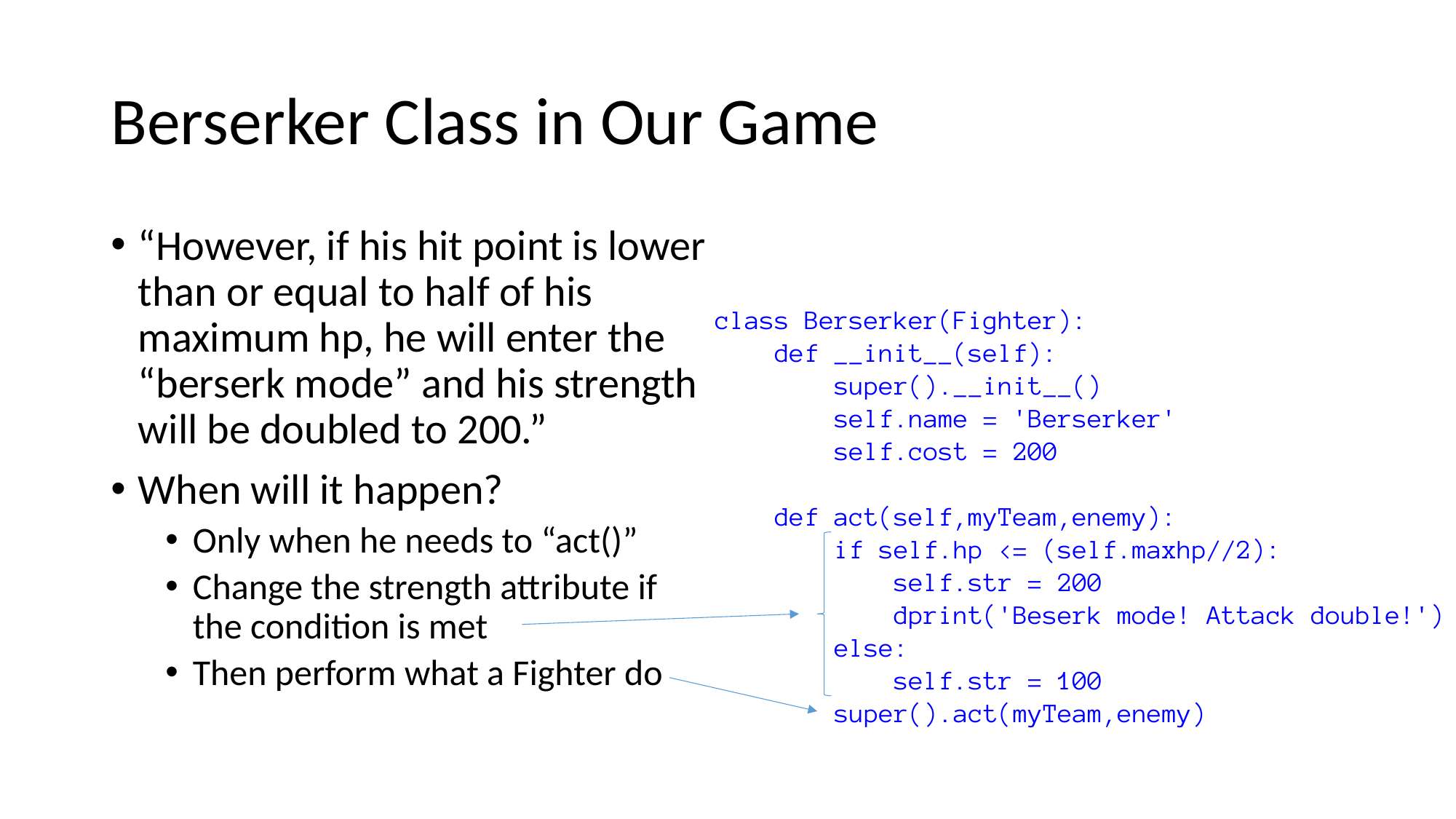

# Berserker Class in Our Game
“However, if his hit point is lower than or equal to half of his maximum hp, he will enter the “berserk mode” and his strength will be doubled to 200.”
When will it happen?
Only when he needs to “act()”
Change the strength attribute if the condition is met
Then perform what a Fighter do

class Berserker(Fighter):
    def __init__(self):
        super().__init__()
        self.name = 'Berserker'
        self.cost = 200

    def act(self,myTeam,enemy):
        if self.hp <= (self.maxhp//2):
            self.str = 200
            dprint('Beserk mode! Attack double!')
        else:
            self.str = 100
        super().act(myTeam,enemy)